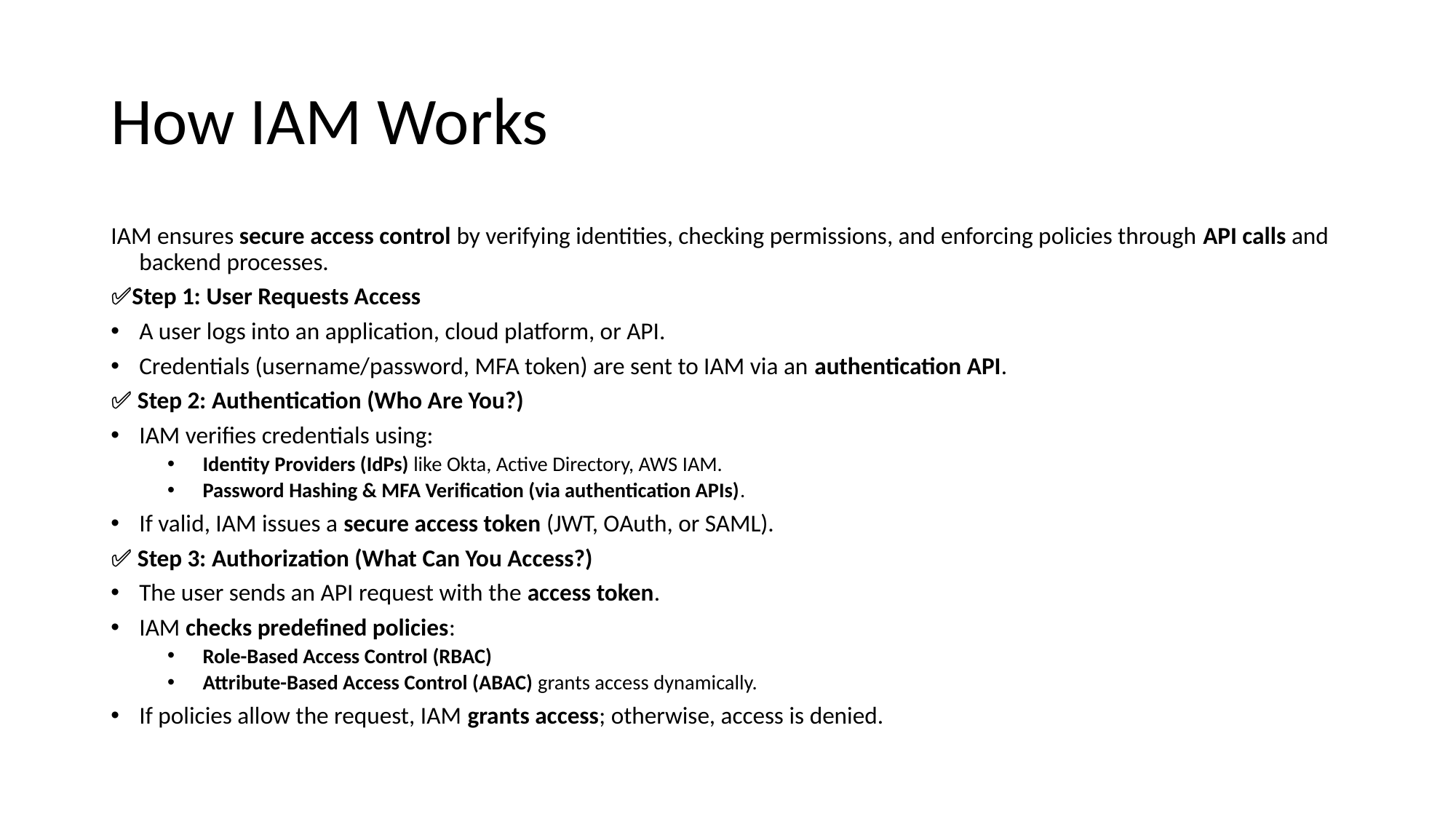

# How IAM Works
IAM ensures secure access control by verifying identities, checking permissions, and enforcing policies through API calls and backend processes.
✅Step 1: User Requests Access
A user logs into an application, cloud platform, or API.
Credentials (username/password, MFA token) are sent to IAM via an authentication API.
✅ Step 2: Authentication (Who Are You?)
IAM verifies credentials using:
Identity Providers (IdPs) like Okta, Active Directory, AWS IAM.
Password Hashing & MFA Verification (via authentication APIs).
If valid, IAM issues a secure access token (JWT, OAuth, or SAML).
✅ Step 3: Authorization (What Can You Access?)
The user sends an API request with the access token.
IAM checks predefined policies:
Role-Based Access Control (RBAC)
Attribute-Based Access Control (ABAC) grants access dynamically.
If policies allow the request, IAM grants access; otherwise, access is denied.